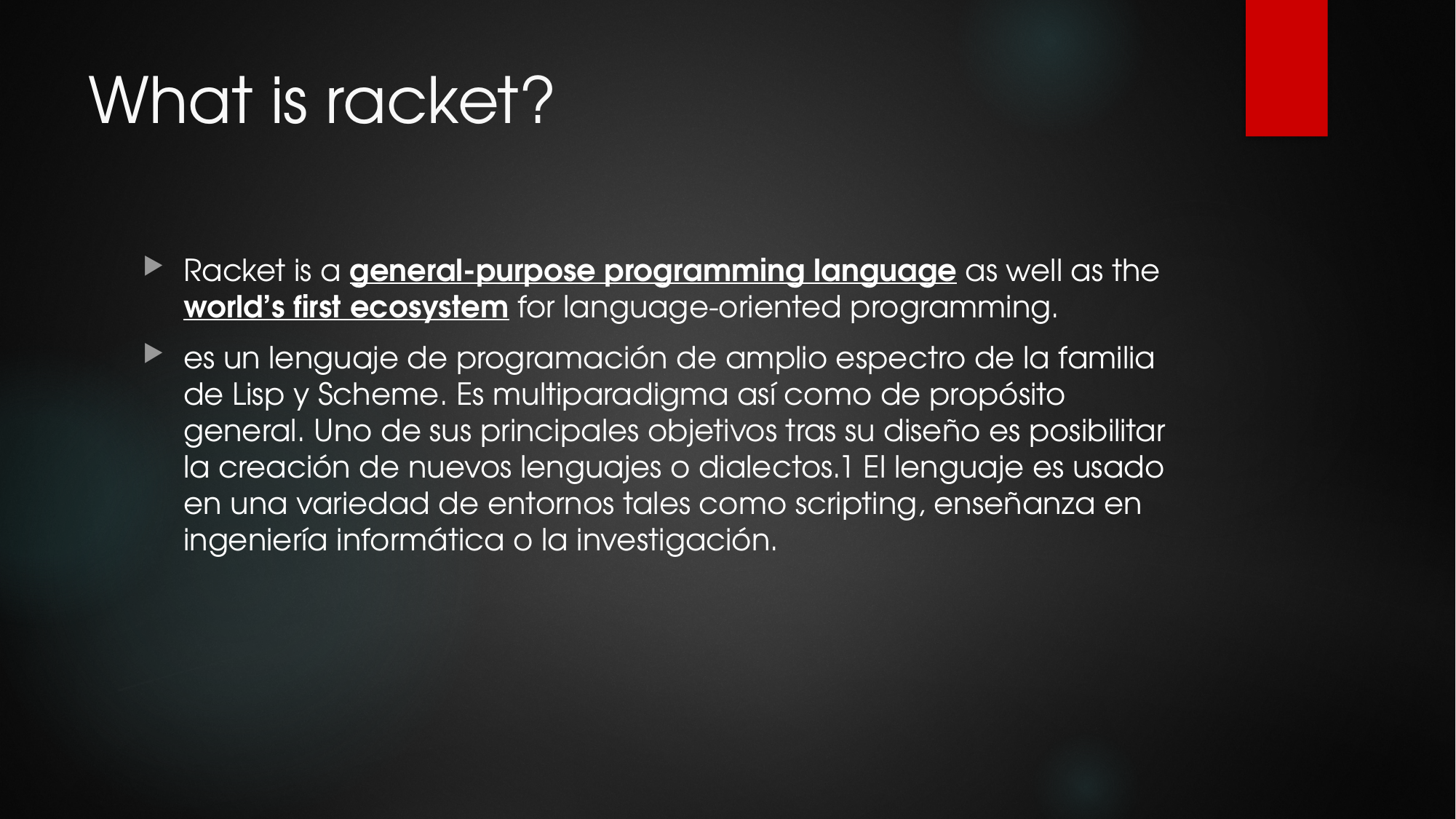

# What is racket?
Racket is a general-purpose programming language as well as the world’s first ecosystem for language-oriented programming.
es un lenguaje de programación de amplio espectro de la familia de Lisp y Scheme. Es multiparadigma así como de propósito general. Uno de sus principales objetivos tras su diseño es posibilitar la creación de nuevos lenguajes o dialectos.1​ El lenguaje es usado en una variedad de entornos tales como scripting, enseñanza en ingeniería informática o la investigación.